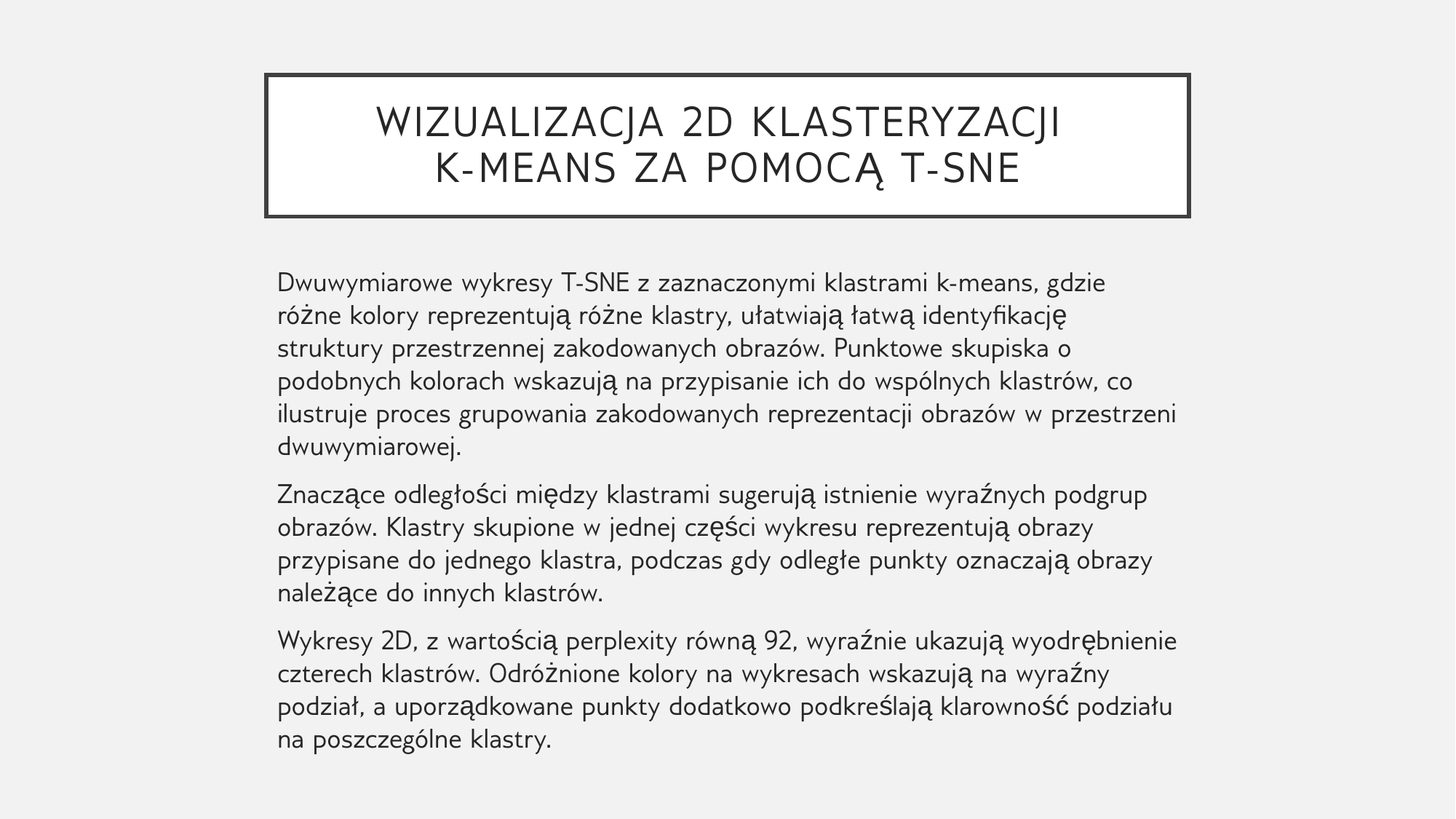

# Wizualizacja 2D klasteryzacji k-means za pomocą T-SNE
Dwuwymiarowe wykresy T-SNE z zaznaczonymi klastrami k-means, gdzie różne kolory reprezentują różne klastry, ułatwiają łatwą identyfikację struktury przestrzennej zakodowanych obrazów. Punktowe skupiska o podobnych kolorach wskazują na przypisanie ich do wspólnych klastrów, co ilustruje proces grupowania zakodowanych reprezentacji obrazów w przestrzeni dwuwymiarowej.
Znaczące odległości między klastrami sugerują istnienie wyraźnych podgrup obrazów. Klastry skupione w jednej części wykresu reprezentują obrazy przypisane do jednego klastra, podczas gdy odległe punkty oznaczają obrazy należące do innych klastrów.
Wykresy 2D, z wartością perplexity równą 92, wyraźnie ukazują wyodrębnienie czterech klastrów. Odróżnione kolory na wykresach wskazują na wyraźny podział, a uporządkowane punkty dodatkowo podkreślają klarowność podziału na poszczególne klastry.